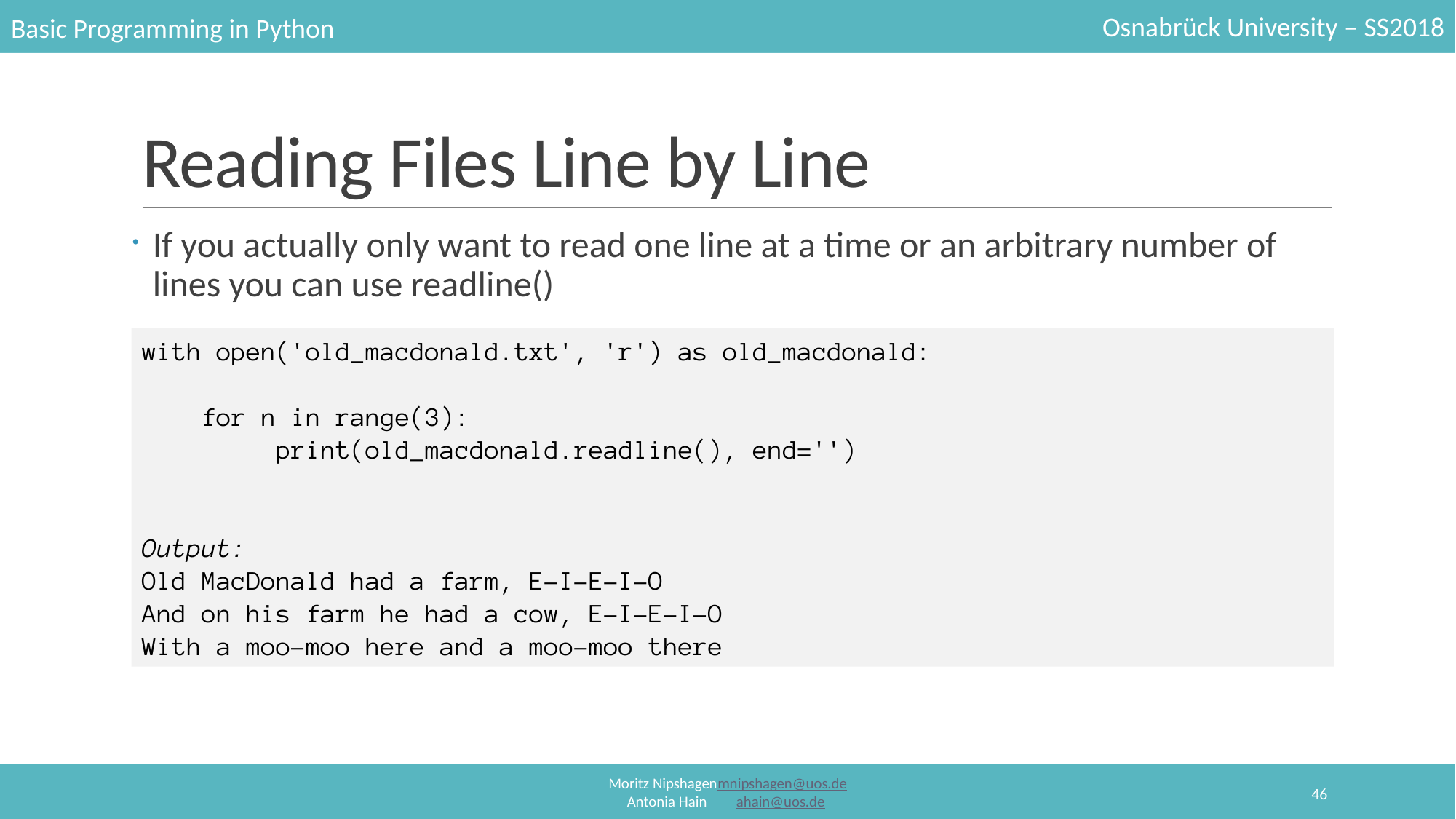

# Reading Files Line by Line
If you actually only want to read one line at a time or an arbitrary number of lines you can use readline()

with open('old_macdonald.txt', 'r') as old_macdonald:

    for n in range(3):
         print(old_macdonald.readline(), end='')

Output:
Old MacDonald had a farm, E-I-E-I-O
And on his farm he had a cow, E-I-E-I-O
With a moo-moo here and a moo-moo there
46